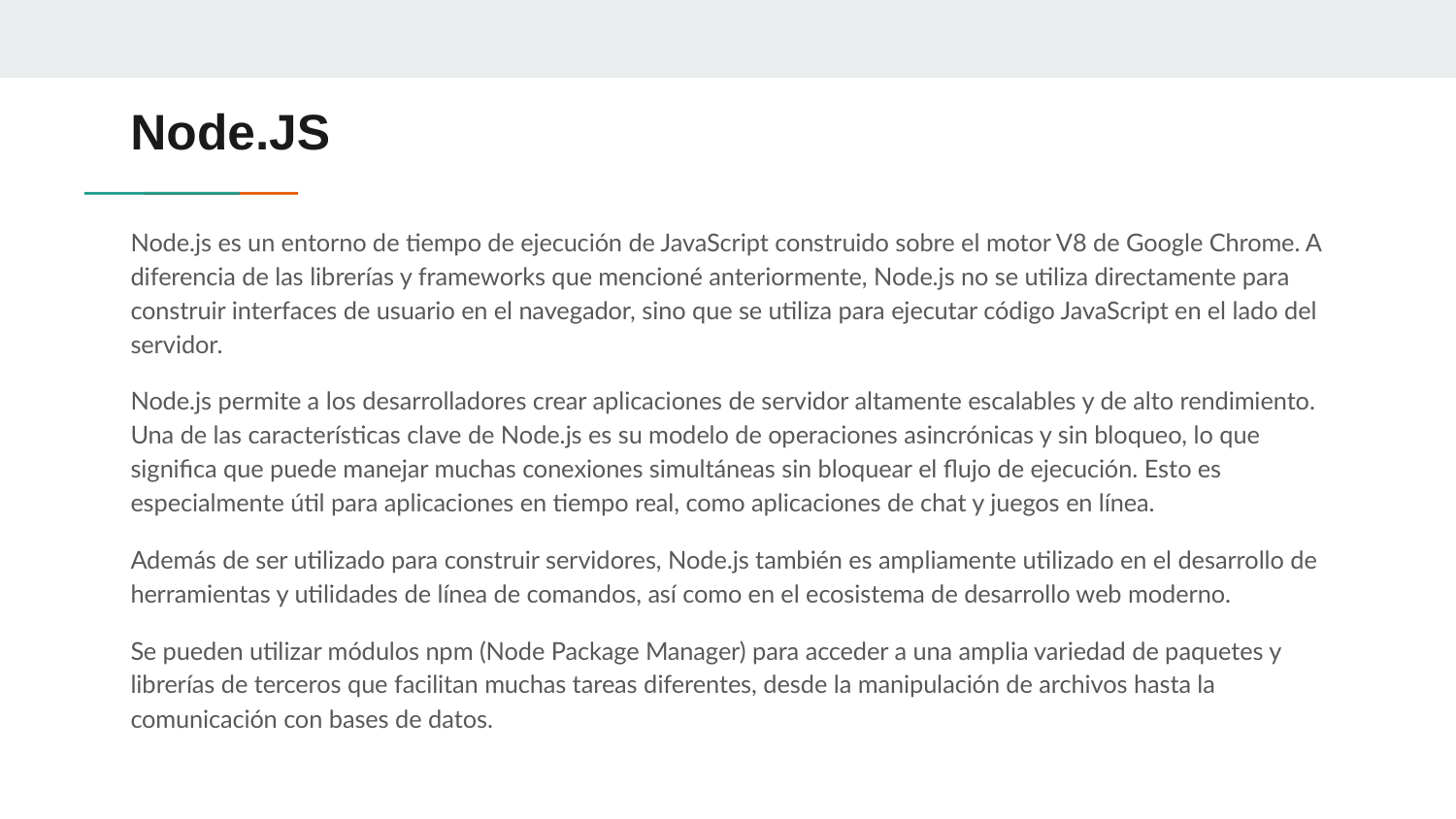

# Node.JS
Node.js es un entorno de tiempo de ejecución de JavaScript construido sobre el motor V8 de Google Chrome. A diferencia de las librerías y frameworks que mencioné anteriormente, Node.js no se utiliza directamente para construir interfaces de usuario en el navegador, sino que se utiliza para ejecutar código JavaScript en el lado del servidor.
Node.js permite a los desarrolladores crear aplicaciones de servidor altamente escalables y de alto rendimiento. Una de las características clave de Node.js es su modelo de operaciones asincrónicas y sin bloqueo, lo que significa que puede manejar muchas conexiones simultáneas sin bloquear el flujo de ejecución. Esto es especialmente útil para aplicaciones en tiempo real, como aplicaciones de chat y juegos en línea.
Además de ser utilizado para construir servidores, Node.js también es ampliamente utilizado en el desarrollo de herramientas y utilidades de línea de comandos, así como en el ecosistema de desarrollo web moderno.
Se pueden utilizar módulos npm (Node Package Manager) para acceder a una amplia variedad de paquetes y librerías de terceros que facilitan muchas tareas diferentes, desde la manipulación de archivos hasta la comunicación con bases de datos.